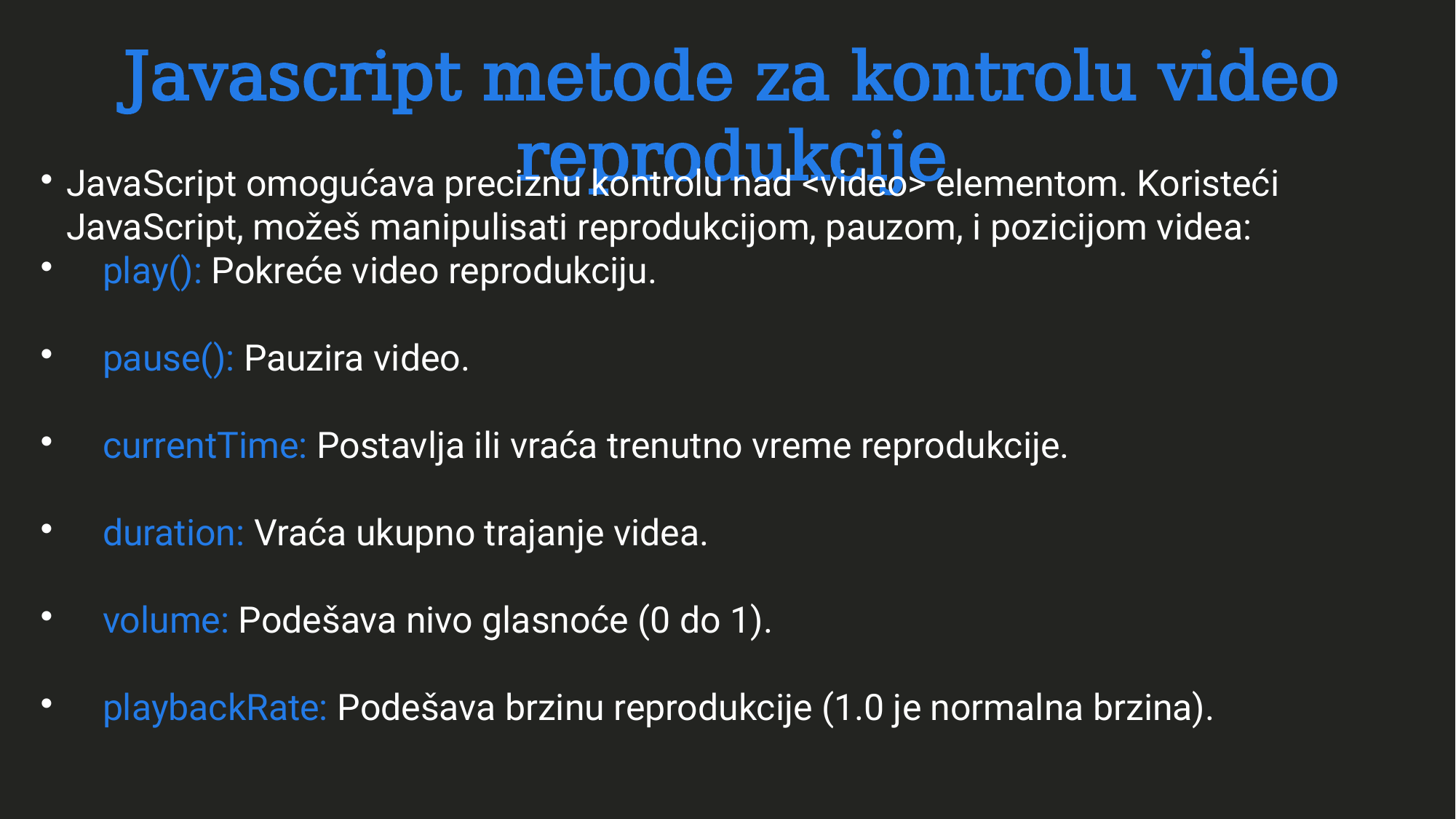

Javascript metode za kontrolu video reprodukcije
JavaScript omogućava preciznu kontrolu nad <video> elementom. Koristeći JavaScript, možeš manipulisati reprodukcijom, pauzom, i pozicijom videa:
    play(): Pokreće video reprodukciju.

    pause(): Pauzira video.

    currentTime: Postavlja ili vraća trenutno vreme reprodukcije.

    duration: Vraća ukupno trajanje videa.

    volume: Podešava nivo glasnoće (0 do 1).

    playbackRate: Podešava brzinu reprodukcije (1.0 je normalna brzina).